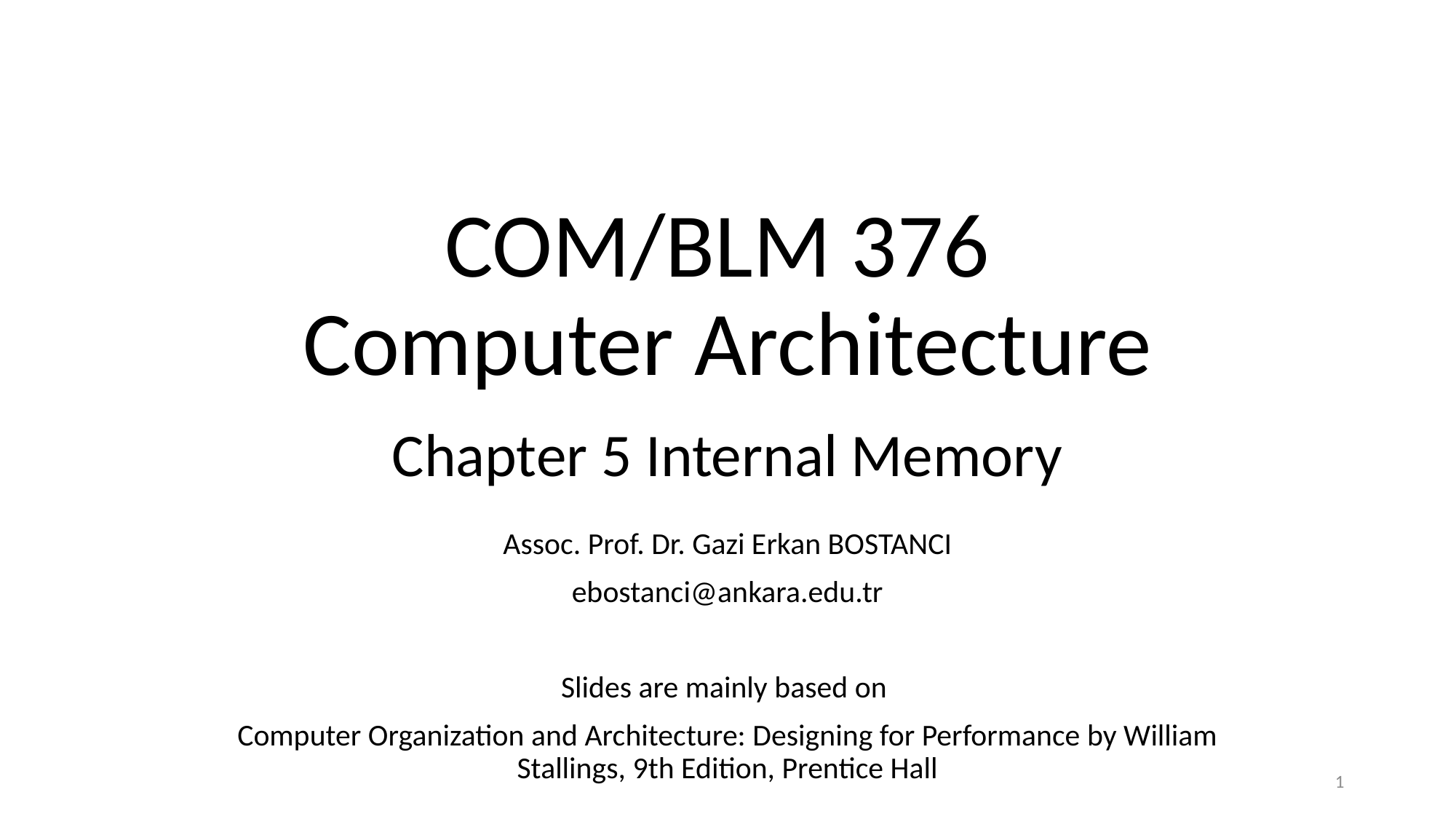

COM/BLM 376
Computer Architecture
Chapter 5 Internal Memory

Assoc. Prof. Dr. Gazi Erkan BOSTANCI
ebostanci@ankara.edu.tr

Slides are mainly based on
Computer Organization and Architecture: Designing for Performance by William Stallings, 9th Edition, Prentice Hall
1